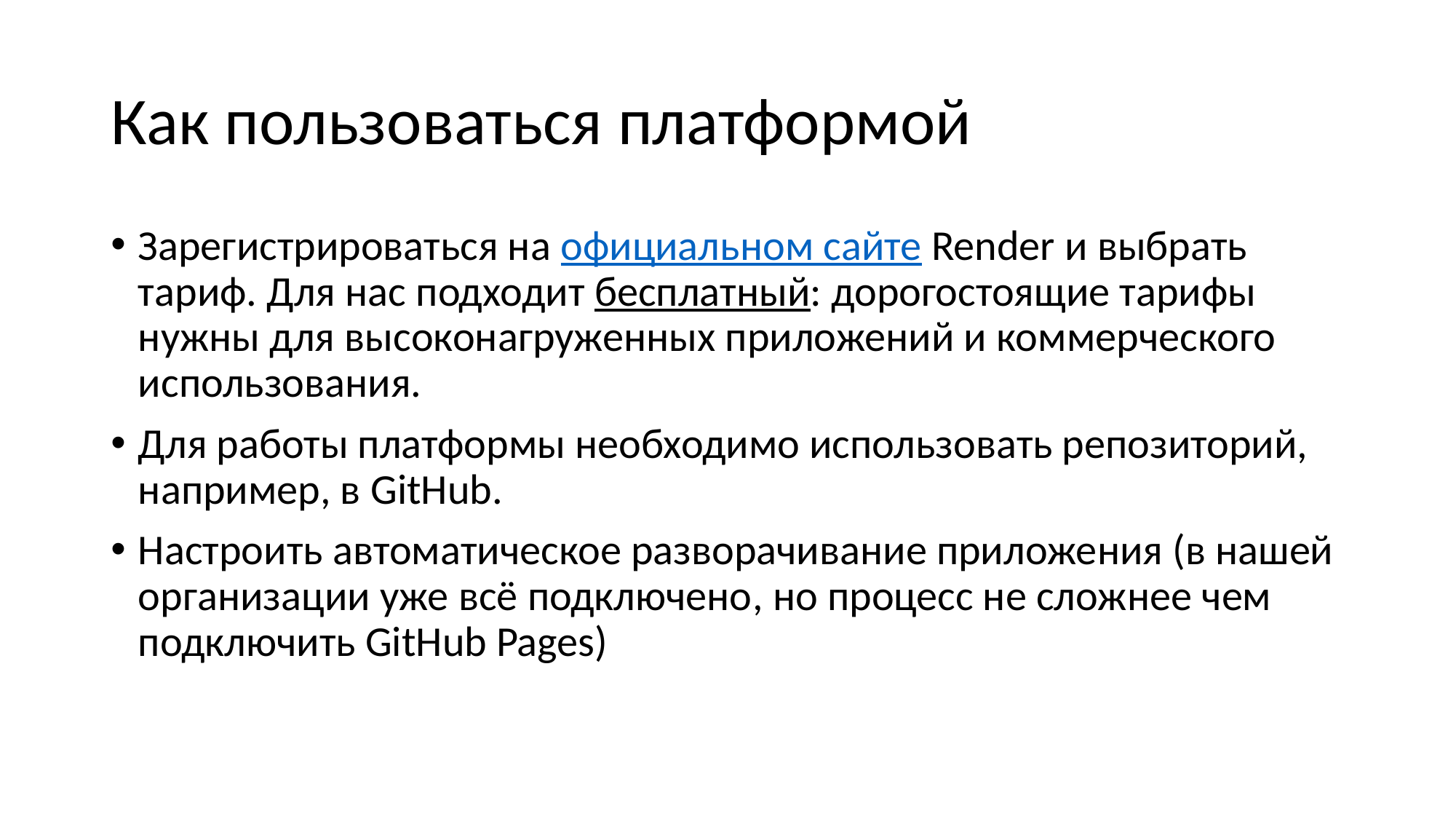

# Как пользоваться платформой
Зарегистрироваться на официальном сайте Render и выбрать тариф. Для нас подходит бесплатный: дорогостоящие тарифы нужны для высоконагруженных приложений и коммерческого использования.
Для работы платформы необходимо использовать репозиторий, например, в GitHub.
Настроить автоматическое разворачивание приложения (в нашей организации уже всё подключено, но процесс не сложнее чем подключить GitHub Pages)